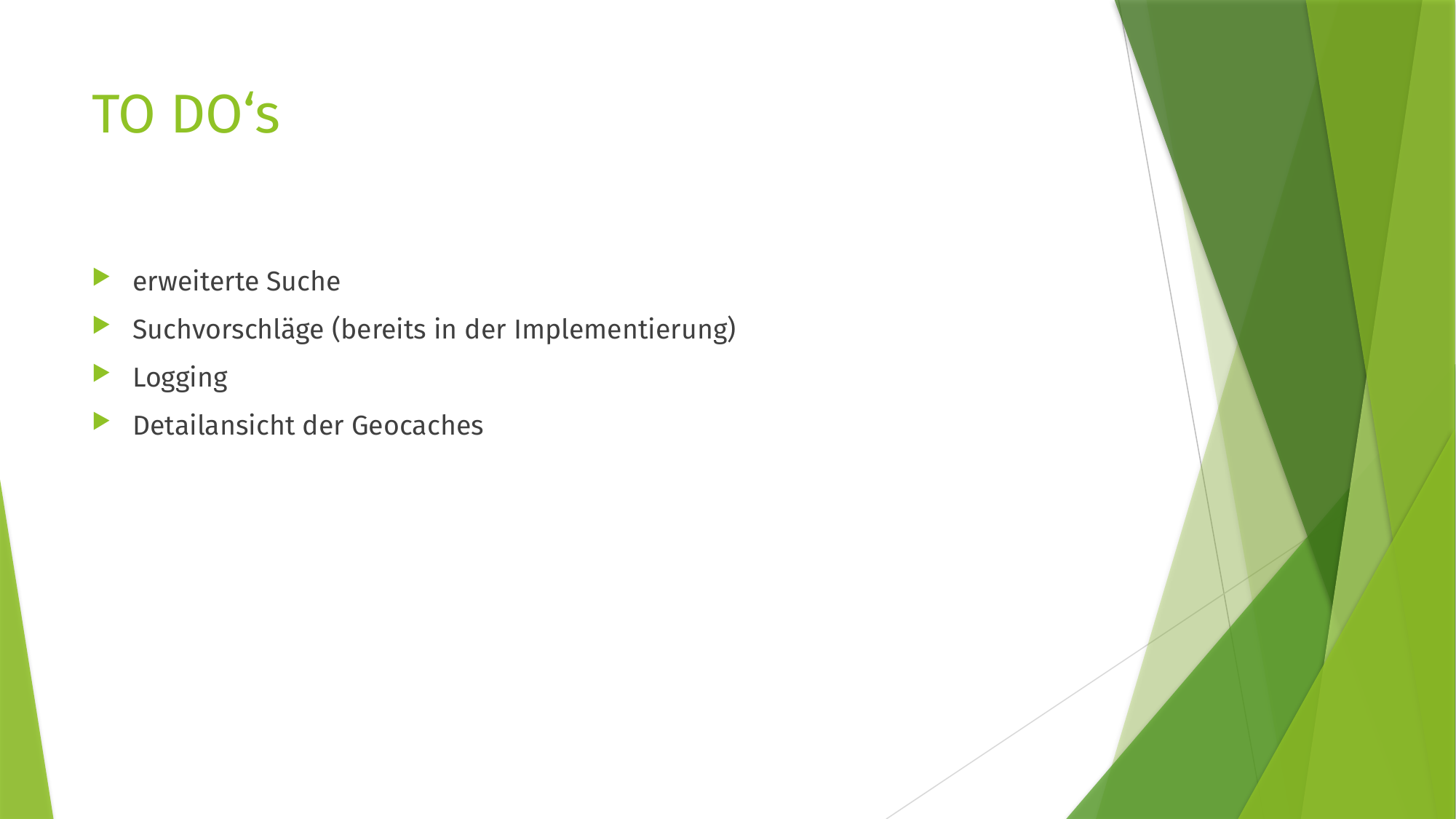

# TO DO‘s
erweiterte Suche
Suchvorschläge (bereits in der Implementierung)
Logging
Detailansicht der Geocaches